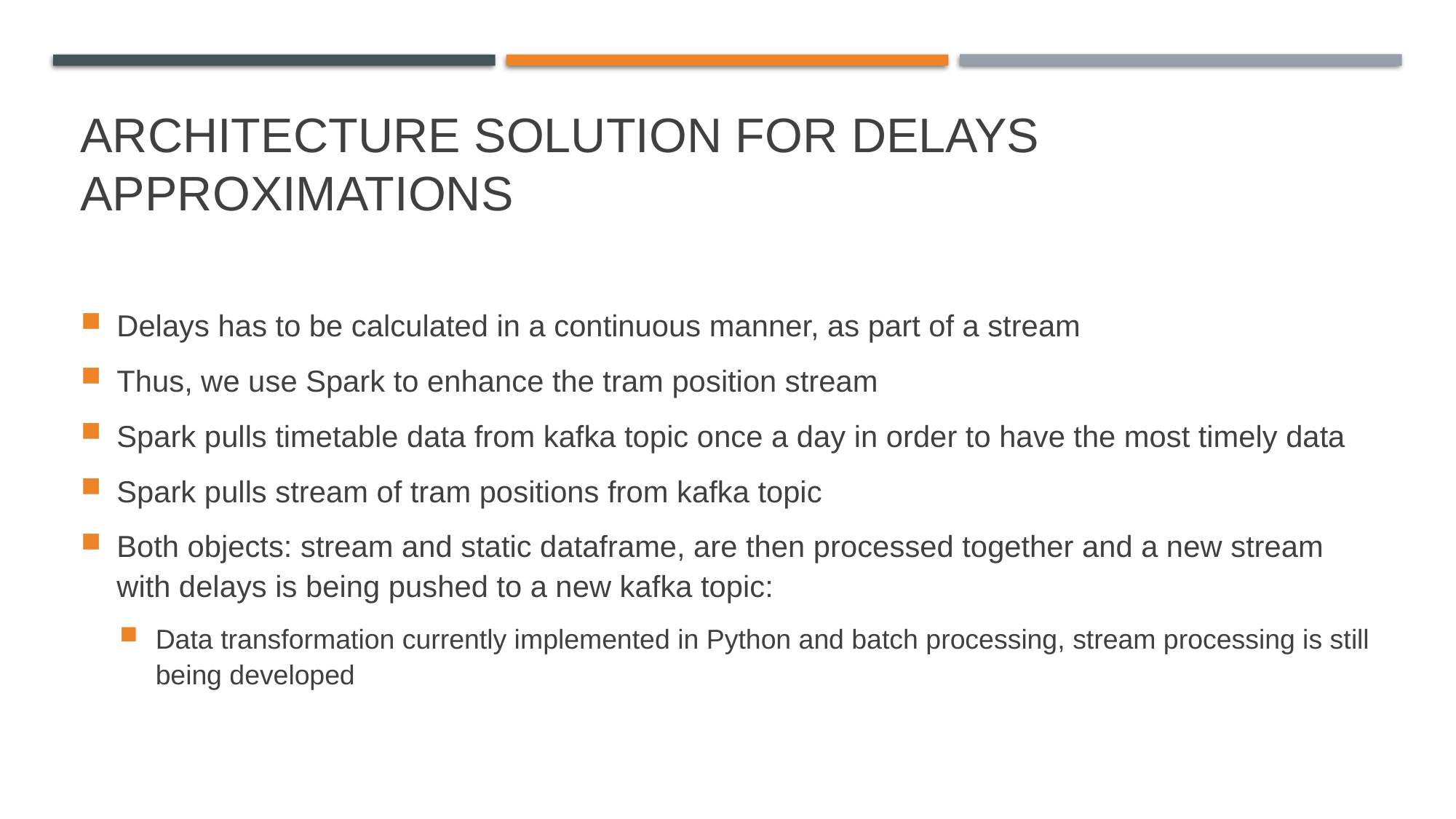

# Architecture solution for delays approximations
Delays has to be calculated in a continuous manner, as part of a stream
Thus, we use Spark to enhance the tram position stream
Spark pulls timetable data from kafka topic once a day in order to have the most timely data
Spark pulls stream of tram positions from kafka topic
Both objects: stream and static dataframe, are then processed together and a new stream with delays is being pushed to a new kafka topic:
Data transformation currently implemented in Python and batch processing, stream processing is still being developed